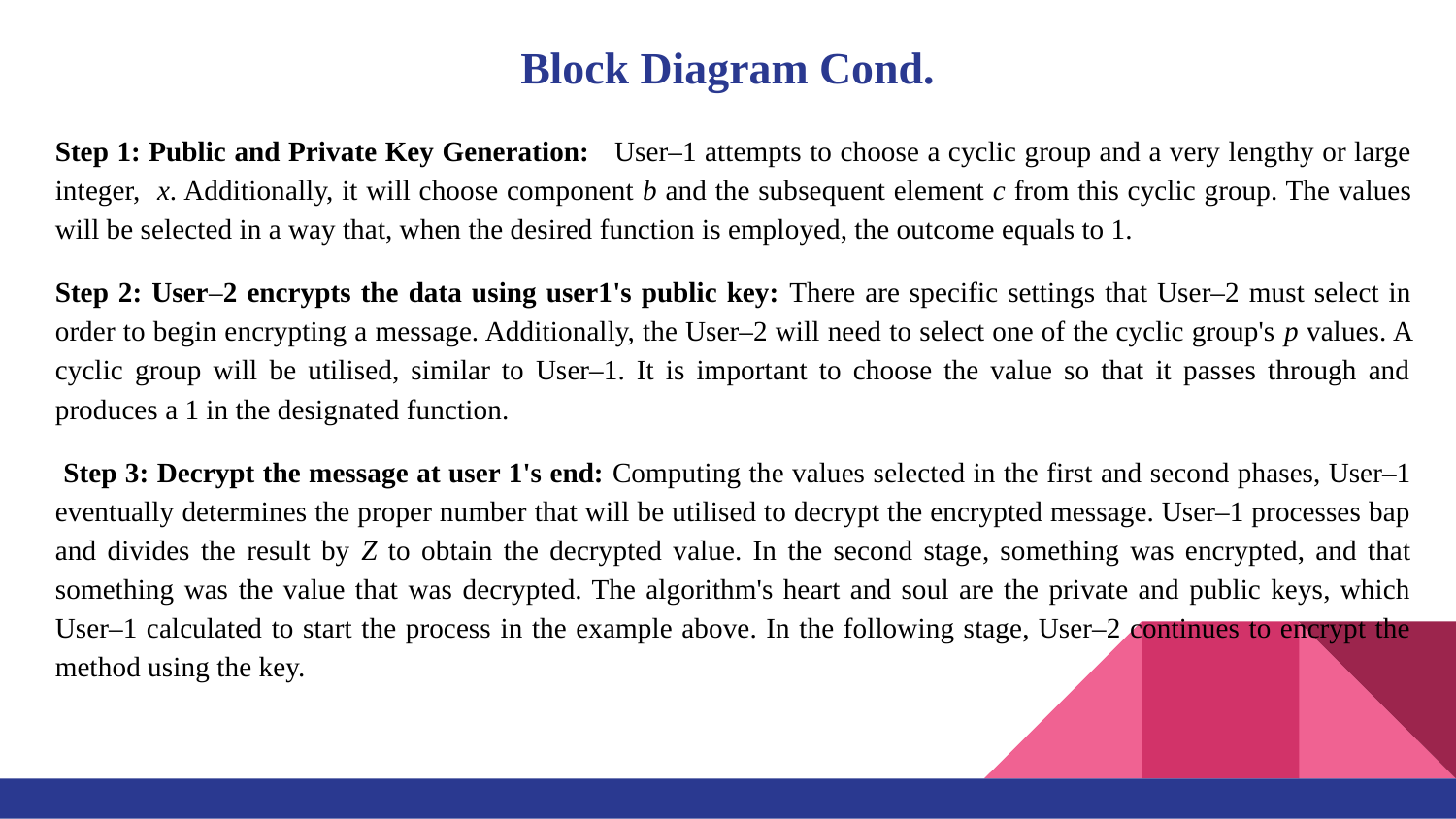

# Block Diagram Cond.
Step 1: Public and Private Key Generation:   User–1 attempts to choose a cyclic group and a very lengthy or large integer,  x. Additionally, it will choose component b and the subsequent element c from this cyclic group. The values will be selected in a way that, when the desired function is employed, the outcome equals to 1.
Step 2: User–2 encrypts the data using user1's public key: There are specific settings that User–2 must select in order to begin encrypting a message. Additionally, the User–2 will need to select one of the cyclic group's p values. A cyclic group will be utilised, similar to User–1. It is important to choose the value so that it passes through and produces a 1 in the designated function.
 Step 3: Decrypt the message at user 1's end: Computing the values selected in the first and second phases, User–1 eventually determines the proper number that will be utilised to decrypt the encrypted message. User–1 processes bap and divides the result by Z to obtain the decrypted value. In the second stage, something was encrypted, and that something was the value that was decrypted. The algorithm's heart and soul are the private and public keys, which User–1 calculated to start the process in the example above. In the following stage, User–2 continues to encrypt the method using the key.